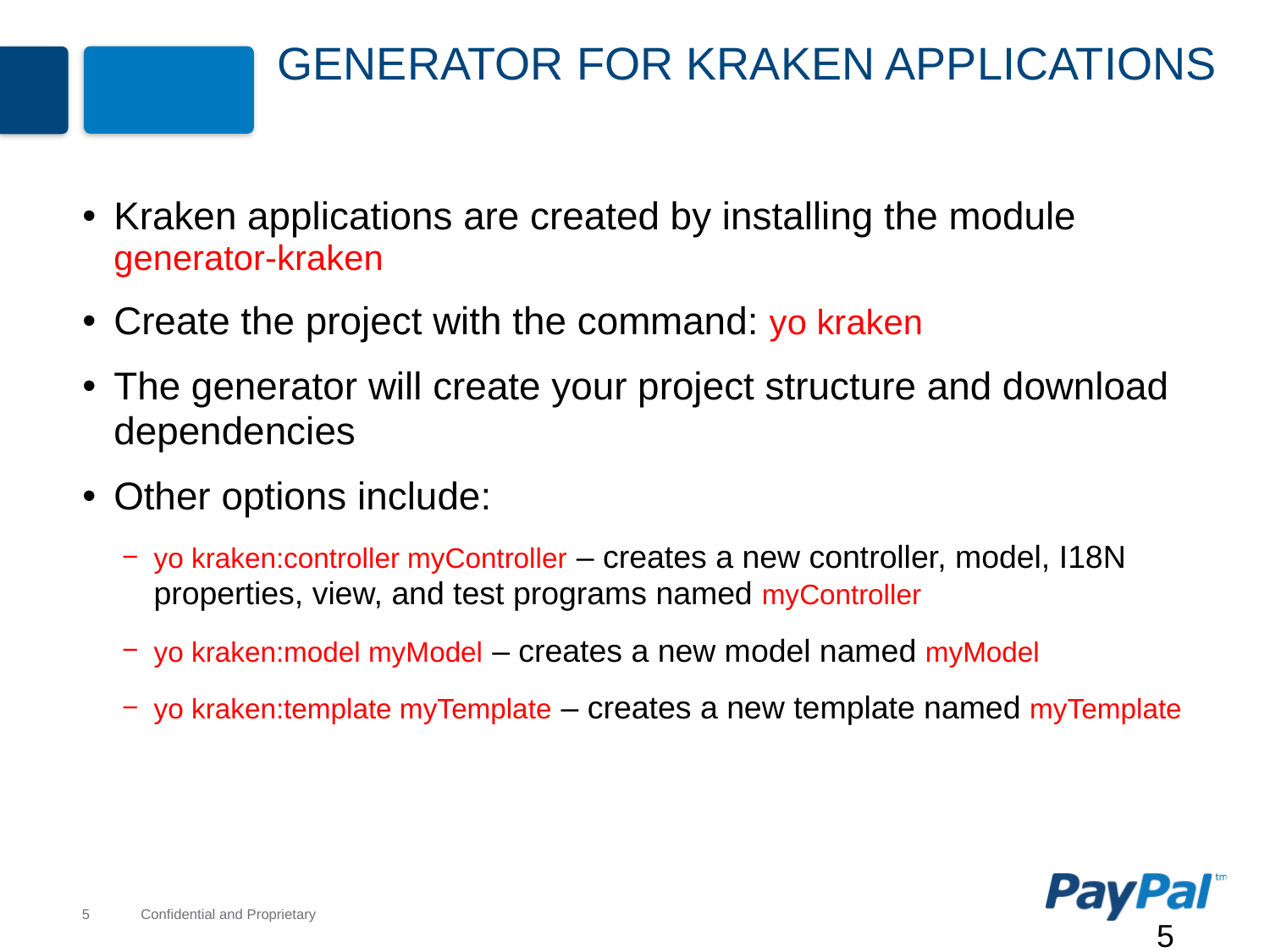

# Generator for Kraken Applications
Kraken applications are created by installing the module generator-kraken
Create the project with the command: yo kraken
The generator will create your project structure and download dependencies
Other options include:
yo kraken:controller myController – creates a new controller, model, I18N properties, view, and test programs named myController
yo kraken:model myModel – creates a new model named myModel
yo kraken:template myTemplate – creates a new template named myTemplate
5